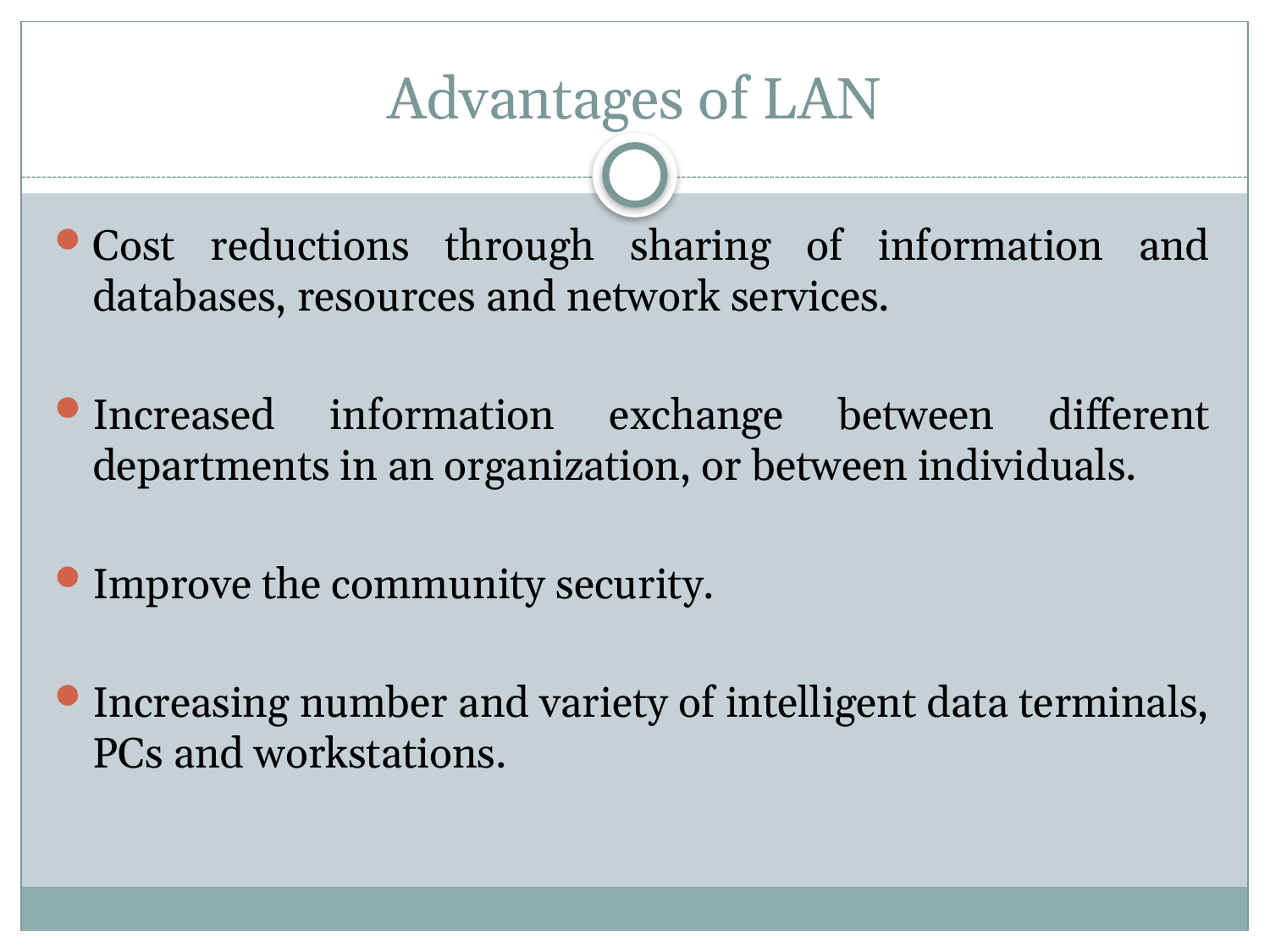

# Advantages of LAN
Cost reductions through sharing of information and databases, resources and network services.

Increased information exchange between different departments in an organization, or between individuals.

Improve the community security.

Increasing number and variety of intelligent data terminals, PCs and workstations.